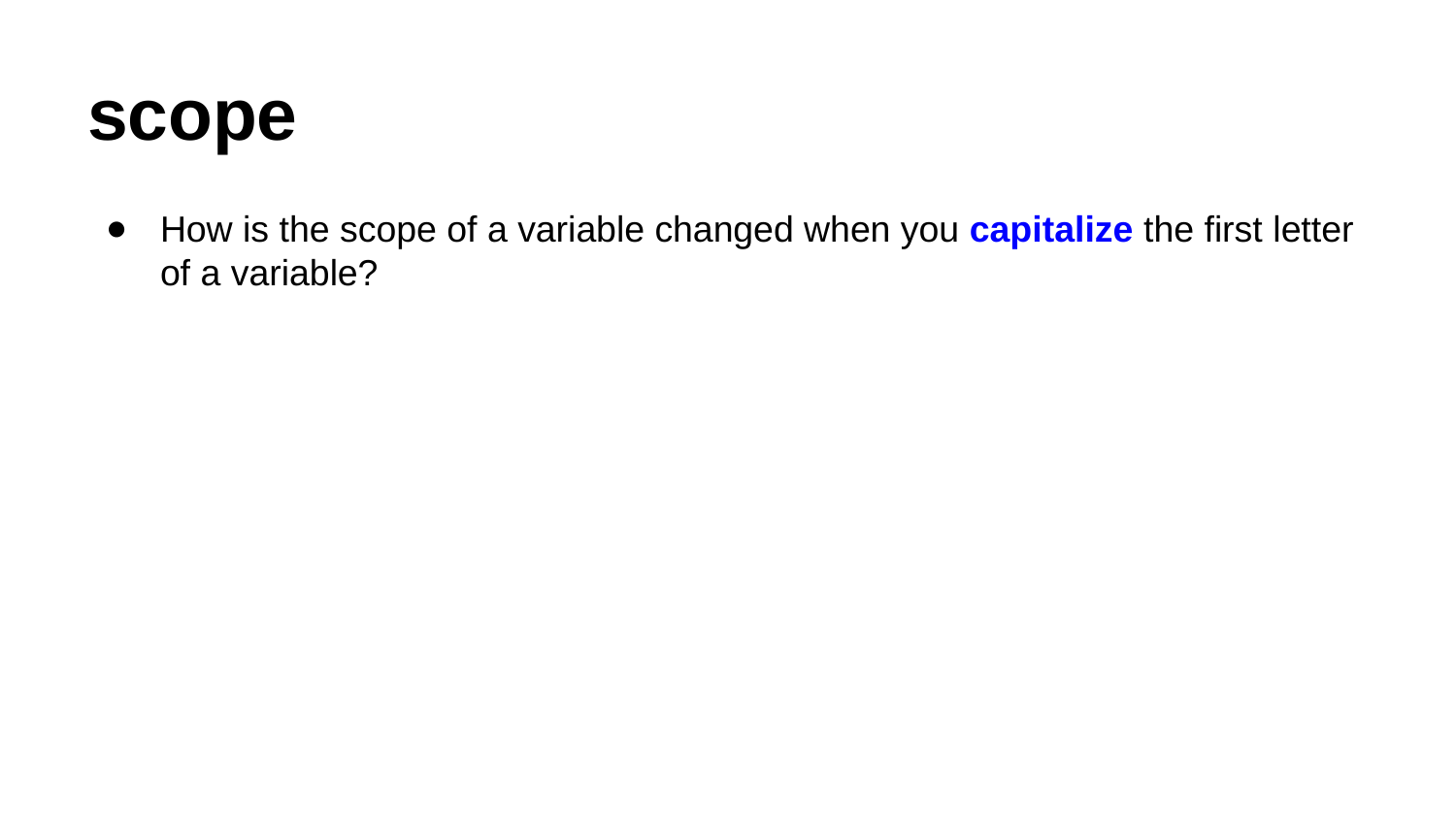

# scope
How is the scope of a variable changed when you capitalize the first letter of a variable?